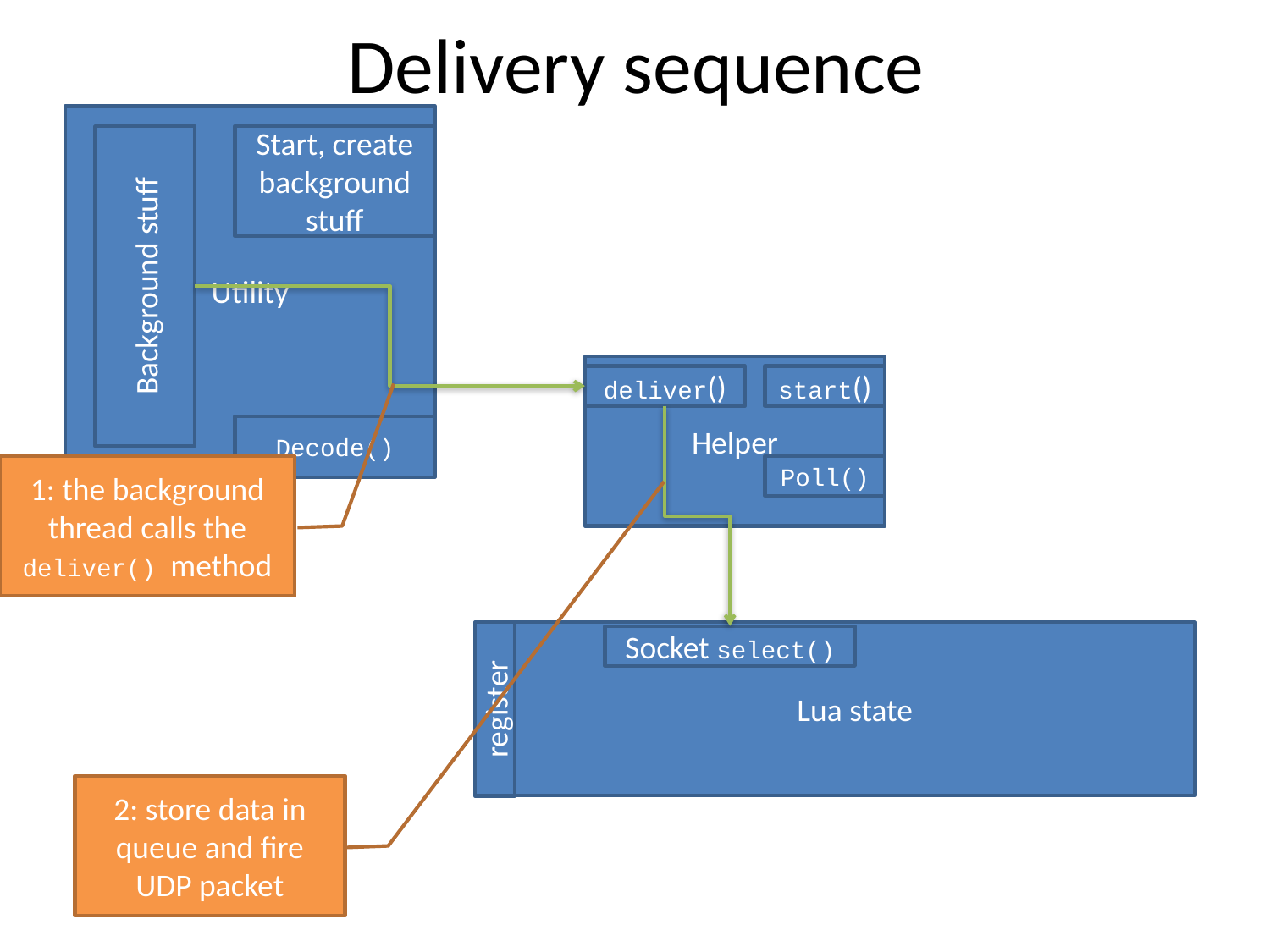

# Delivery sequence
Utility
Start, create background stuff
Background stuff
Helper
deliver()
start()
Decode()
1: the background thread calls the deliver() method
Poll()
Lua state
Socket select()
register
2: store data in queue and fire UDP packet